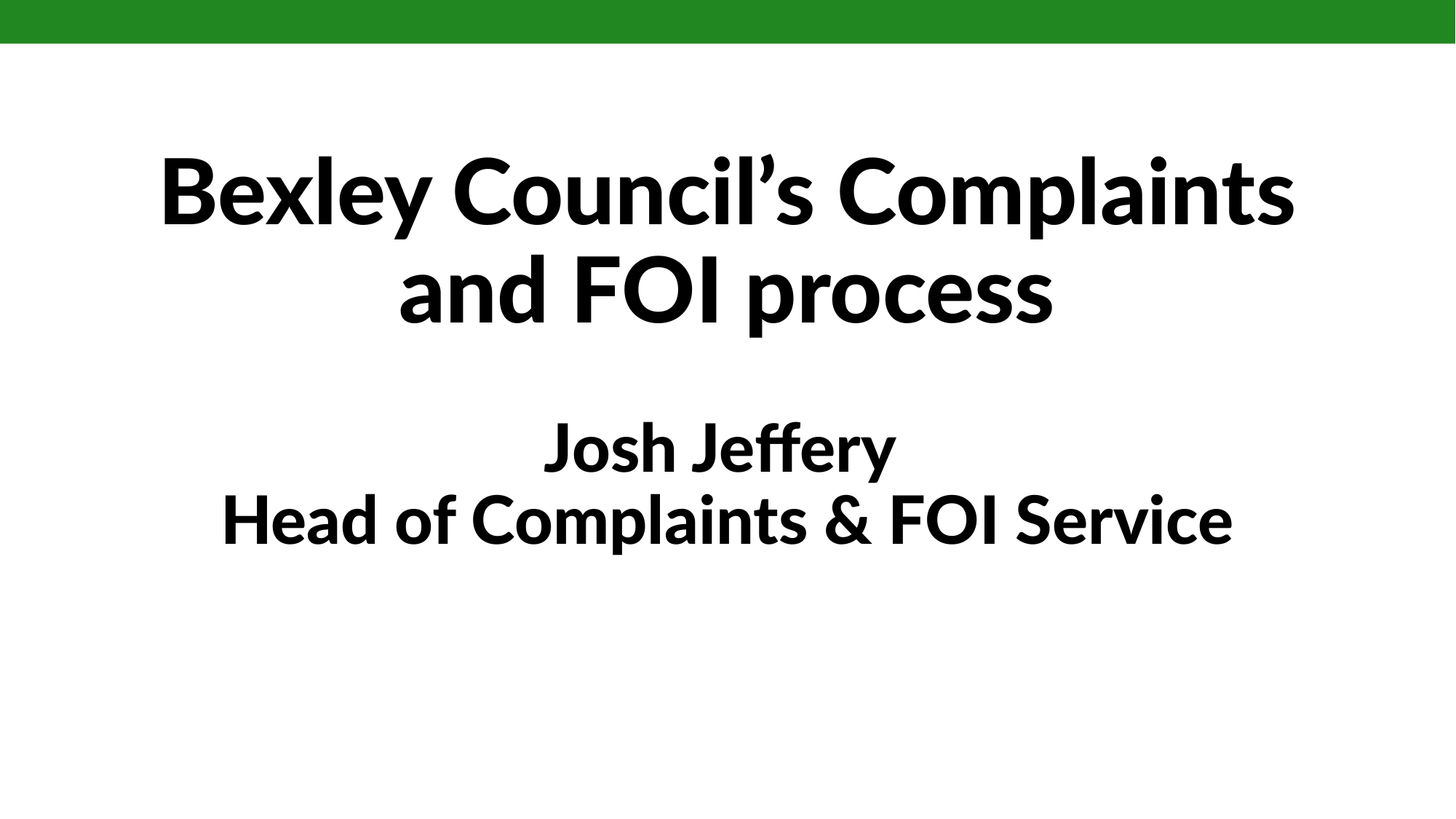

# Bexley Council’s Complaints and FOI process Josh Jeffery Head of Complaints & FOI Service